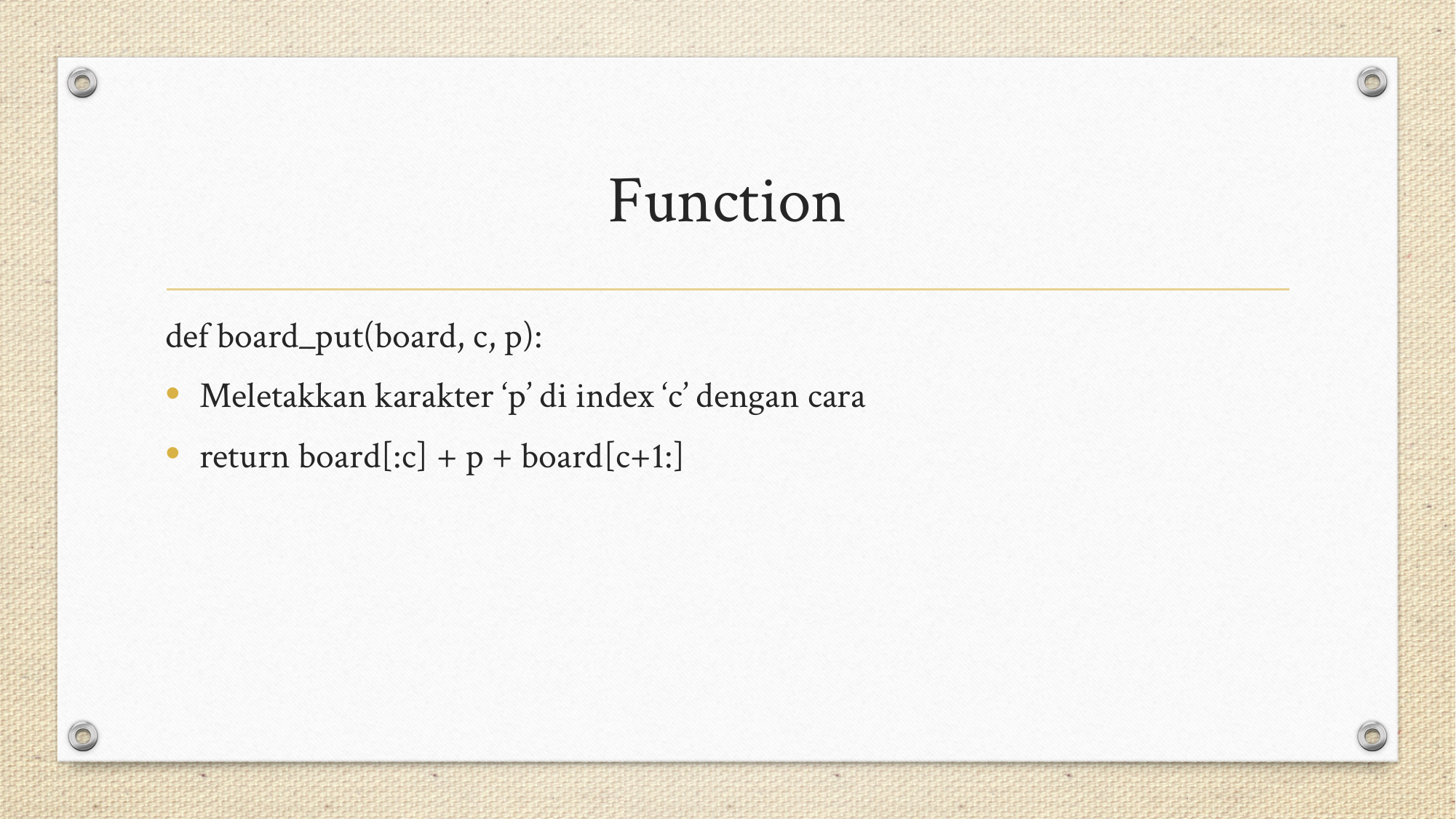

# Function
def board_put(board, c, p):
Meletakkan karakter ‘p’ di index ‘c’ dengan cara
return board[:c] + p + board[c+1:]